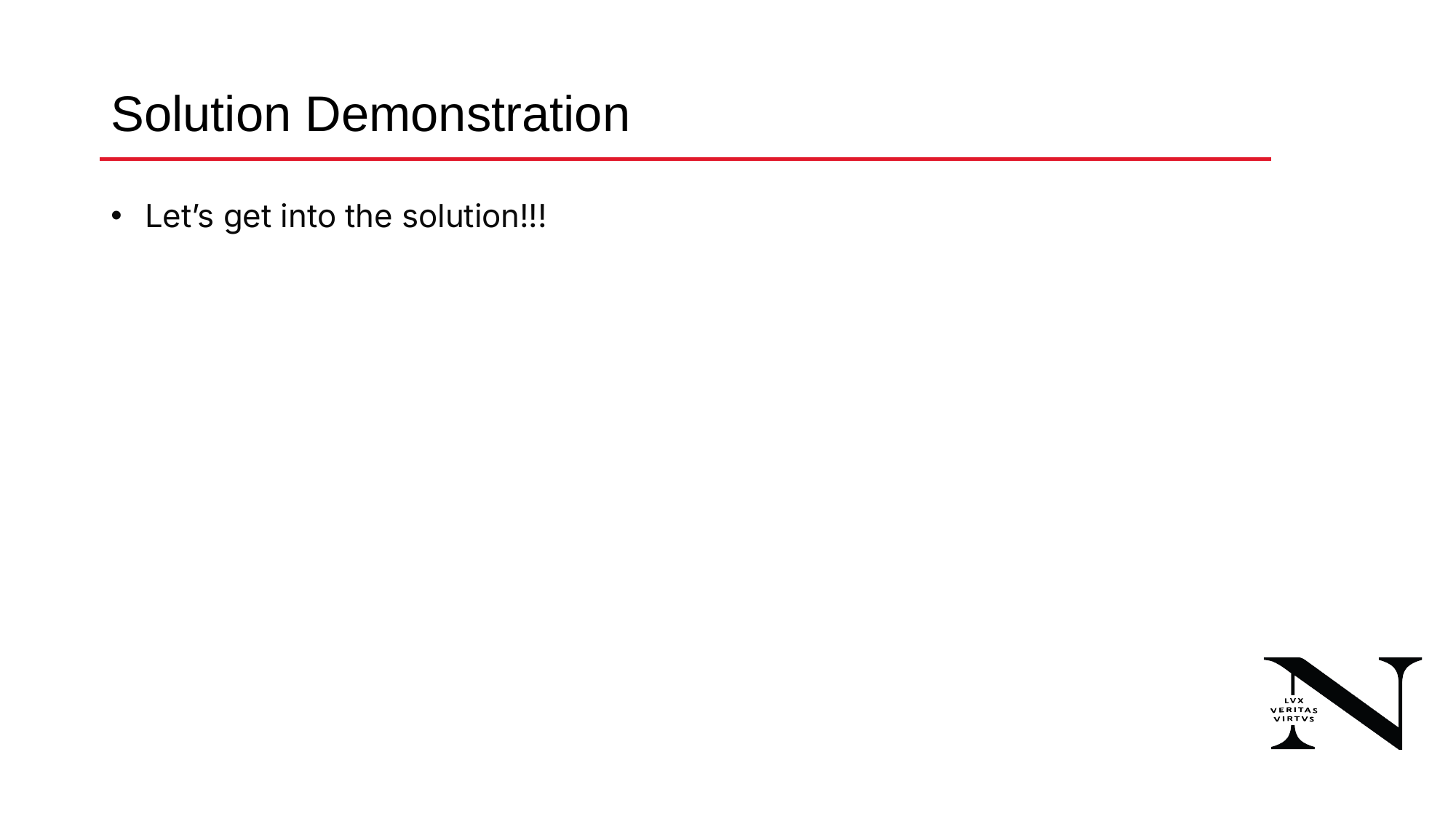

# Solution Demonstration
Let’s get into the solution!!!